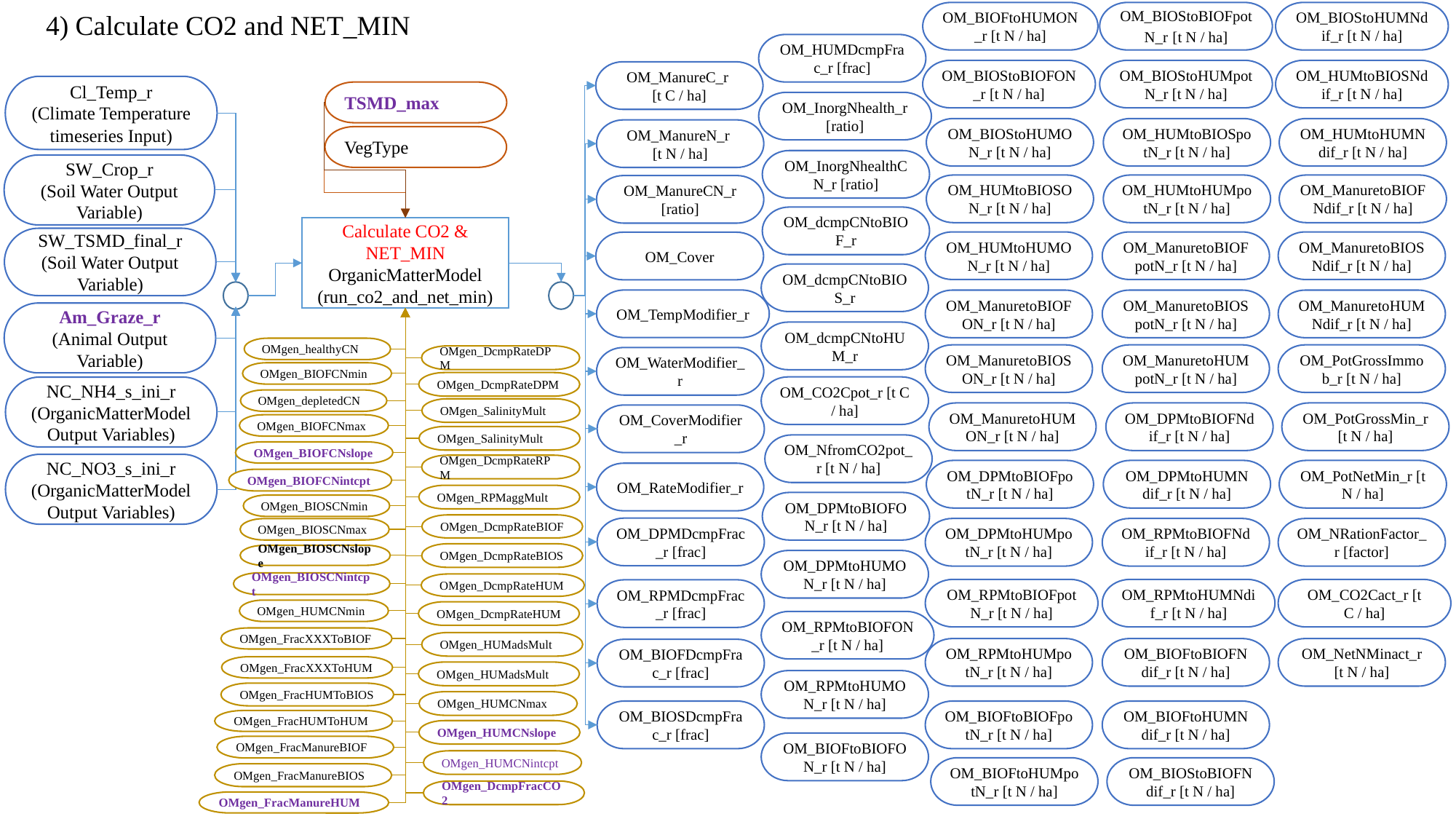

4) Calculate CO2 and NET_MIN
OM_BIOFtoHUMON_r [t N / ha]
OM_BIOStoBIOFpotN_r [t N / ha]
OM_BIOStoHUMNdif_r [t N / ha]
OM_HUMDcmpFrac_r [frac]
OM_BIOStoBIOFON_r [t N / ha]
OM_BIOStoHUMpotN_r [t N / ha]
OM_HUMtoBIOSNdif_r [t N / ha]
OM_ManureC_r
[t C / ha]
Cl_Temp_r
(Climate Temperature timeseries Input)
TSMD_max
OM_InorgNhealth_r [ratio]
OM_BIOStoHUMON_r [t N / ha]
OM_HUMtoBIOSpotN_r [t N / ha]
OM_HUMtoHUMNdif_r [t N / ha]
OM_ManureN_r
[t N / ha]
VegType
OM_InorgNhealthCN_r [ratio]
SW_Crop_r
(Soil Water Output Variable)
OM_HUMtoBIOSON_r [t N / ha]
OM_HUMtoHUMpotN_r [t N / ha]
OM_ManuretoBIOFNdif_r [t N / ha]
OM_ManureCN_r [ratio]
OM_dcmpCNtoBIOF_r
Calculate CO2 & NET_MIN
OrganicMatterModel (run_co2_and_net_min)
SW_TSMD_final_r
(Soil Water Output Variable)
OM_HUMtoHUMON_r [t N / ha]
OM_ManuretoBIOFpotN_r [t N / ha]
OM_ManuretoBIOSNdif_r [t N / ha]
OM_Cover
OM_dcmpCNtoBIOS_r

OM_TempModifier_r
OM_ManuretoBIOFON_r [t N / ha]
OM_ManuretoBIOSpotN_r [t N / ha]
OM_ManuretoHUMNdif_r [t N / ha]
Am_Graze_r
(Animal Output Variable)
OM_dcmpCNtoHUM_r
OMgen_healthyCN
OM_ManuretoBIOSON_r [t N / ha]
OM_ManuretoHUMpotN_r [t N / ha]
OM_PotGrossImmob_r [t N / ha]
OMgen_DcmpRateDPM
OM_WaterModifier_r
OMgen_BIOFCNmin
OMgen_DcmpRateDPM
OM_CO2Cpot_r [t C / ha]
NC_NH4_s_ini_r
(OrganicMatterModel Output Variables)
OMgen_depletedCN
OMgen_SalinityMult
OM_ManuretoHUMON_r [t N / ha]
OM_DPMtoBIOFNdif_r [t N / ha]
OM_PotGrossMin_r [t N / ha]
OM_CoverModifier_r
OMgen_BIOFCNmax
OMgen_SalinityMult
OM_NfromCO2pot_r [t N / ha]
OMgen_BIOFCNslope
NC_NO3_s_ini_r
(OrganicMatterModel Output Variables)
OMgen_DcmpRateRPM
OM_DPMtoBIOFpotN_r [t N / ha]
OM_DPMtoHUMNdif_r [t N / ha]
OM_PotNetMin_r [t N / ha]
OM_RateModifier_r
OMgen_BIOFCNintcpt
OMgen_RPMaggMult
OM_DPMtoBIOFON_r [t N / ha]
OMgen_BIOSCNmin
OMgen_DcmpRateBIOF
OM_DPMDcmpFrac_r [frac]
OM_DPMtoHUMpotN_r [t N / ha]
OM_RPMtoBIOFNdif_r [t N / ha]
OM_NRationFactor_r [factor]
OMgen_BIOSCNmax
OMgen_DcmpRateBIOS
OMgen_BIOSCNslope
OM_DPMtoHUMON_r [t N / ha]
OMgen_BIOSCNintcpt
OMgen_DcmpRateHUM
OM_RPMtoBIOFpotN_r [t N / ha]
OM_RPMtoHUMNdif_r [t N / ha]
OM_CO2Cact_r [t C / ha]
OM_RPMDcmpFrac_r [frac]
OMgen_HUMCNmin
OMgen_DcmpRateHUM
OM_RPMtoBIOFON_r [t N / ha]
OMgen_FracXXXToBIOF
OMgen_HUMadsMult
OM_RPMtoHUMpotN_r [t N / ha]
OM_BIOFtoBIOFNdif_r [t N / ha]
OM_NetNMinact_r [t N / ha]
OM_BIOFDcmpFrac_r [frac]
OMgen_FracXXXToHUM
OMgen_HUMadsMult
OM_RPMtoHUMON_r [t N / ha]
OMgen_FracHUMToBIOS
OMgen_HUMCNmax
OM_BIOSDcmpFrac_r [frac]
OM_BIOFtoBIOFpotN_r [t N / ha]
OM_BIOFtoHUMNdif_r [t N / ha]
OMgen_FracHUMToHUM
OMgen_HUMCNslope
OM_BIOFtoBIOFON_r [t N / ha]
OMgen_FracManureBIOF
OMgen_HUMCNintcpt
OM_BIOFtoHUMpotN_r [t N / ha]
OM_BIOStoBIOFNdif_r [t N / ha]
OMgen_FracManureBIOS
OMgen_DcmpFracCO2
OMgen_FracManureHUM